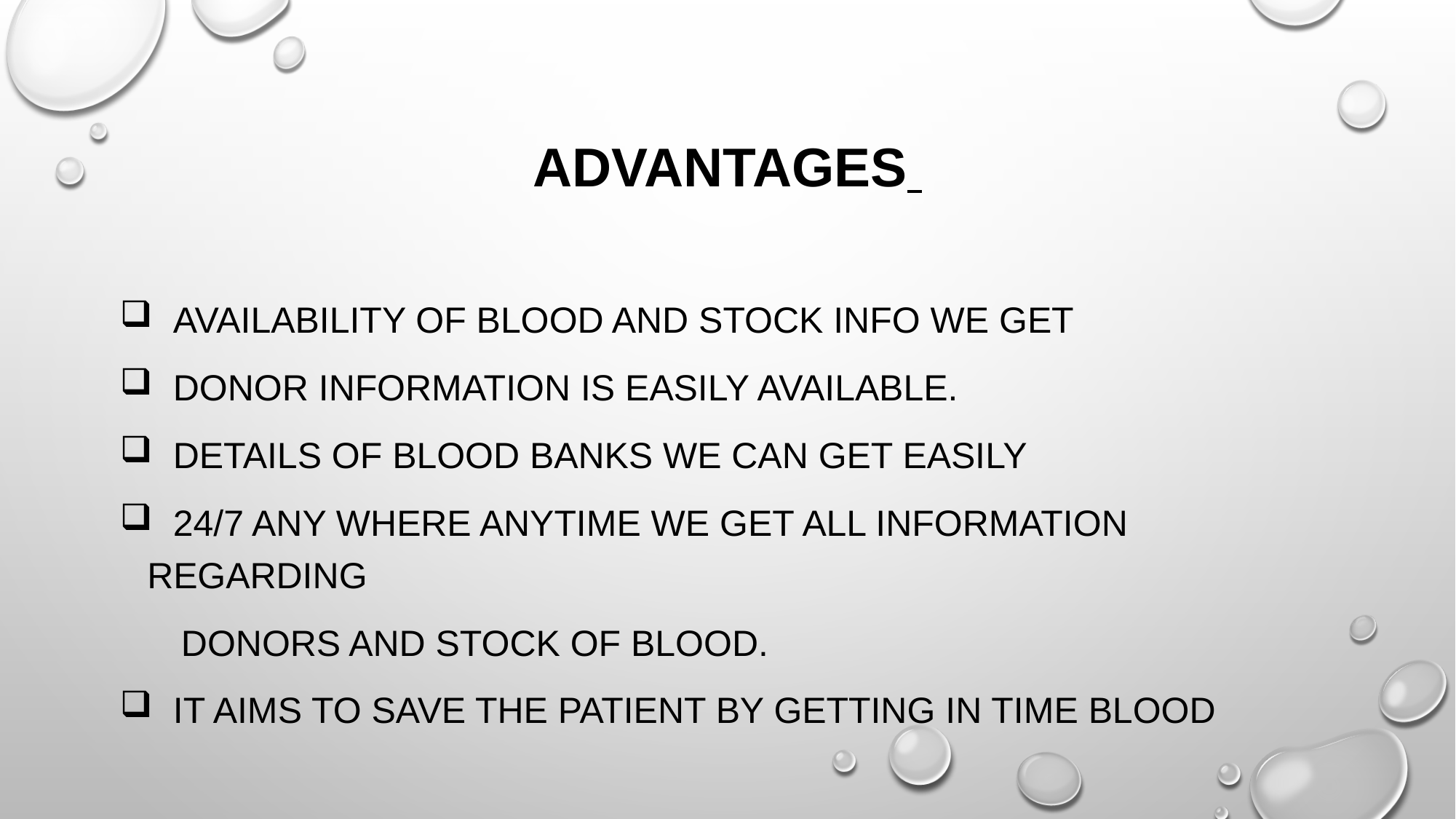

# ADVANTAGES
  AVAILABILITY OF BLOOD AND STOCK INFO WE GET
  DONOR INFORMATION IS EASILY AVAILABLE.
  DETAILS OF BLOOD BANKS WE CAN GET EASILY
  24/7 ANY WHERE ANYTIME WE GET ALL INFORMATION REGARDING
      DONORS AND STOCK OF BLOOD.
  IT AIMS TO SAVE THE PATIENT BY GETTING IN TIME BLOOD